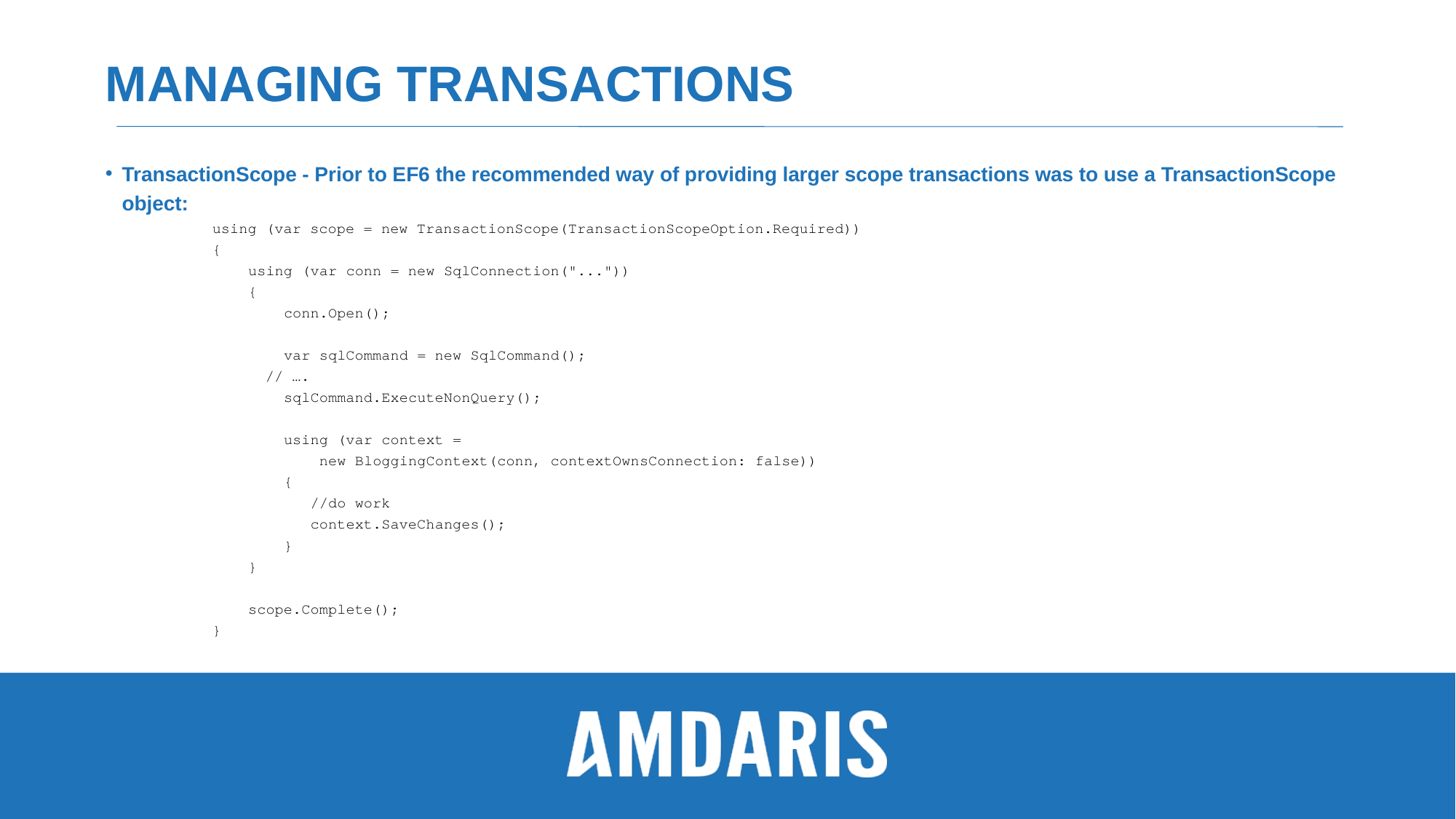

# managing transactions
TransactionScope - Prior to EF6 the recommended way of providing larger scope transactions was to use a TransactionScope object:
            using (var scope = new TransactionScope(TransactionScopeOption.Required))
            {
                using (var conn = new SqlConnection("..."))
                {
                    conn.Open();

                    var sqlCommand = new SqlCommand();
             // ….
                    sqlCommand.ExecuteNonQuery();

                    using (var context =
                        new BloggingContext(conn, contextOwnsConnection: false))
                    {
                       //do work
                       context.SaveChanges();
                    }
                }

                scope.Complete();
            }